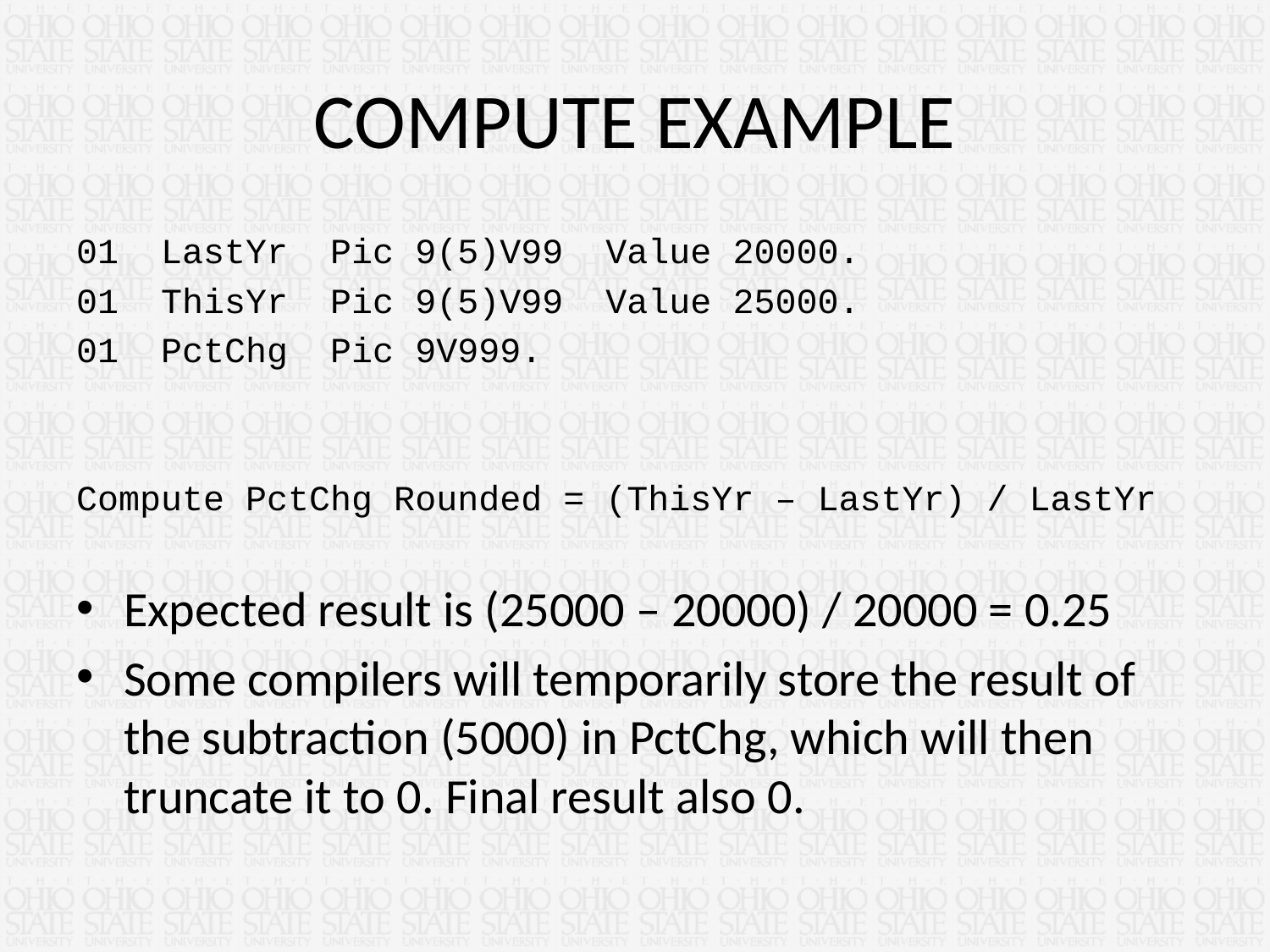

# COMPUTE EXAMPLE
01  LastYr  Pic 9(5)V99  Value 20000.
01  ThisYr  Pic 9(5)V99  Value 25000.
01  PctChg  Pic 9V999.

Compute PctChg Rounded = (ThisYr – LastYr) / LastYr

Expected result is (25000 – 20000) / 20000 = 0.25
Some compilers will temporarily store the result of the subtraction (5000) in PctChg, which will then truncate it to 0. Final result also 0.